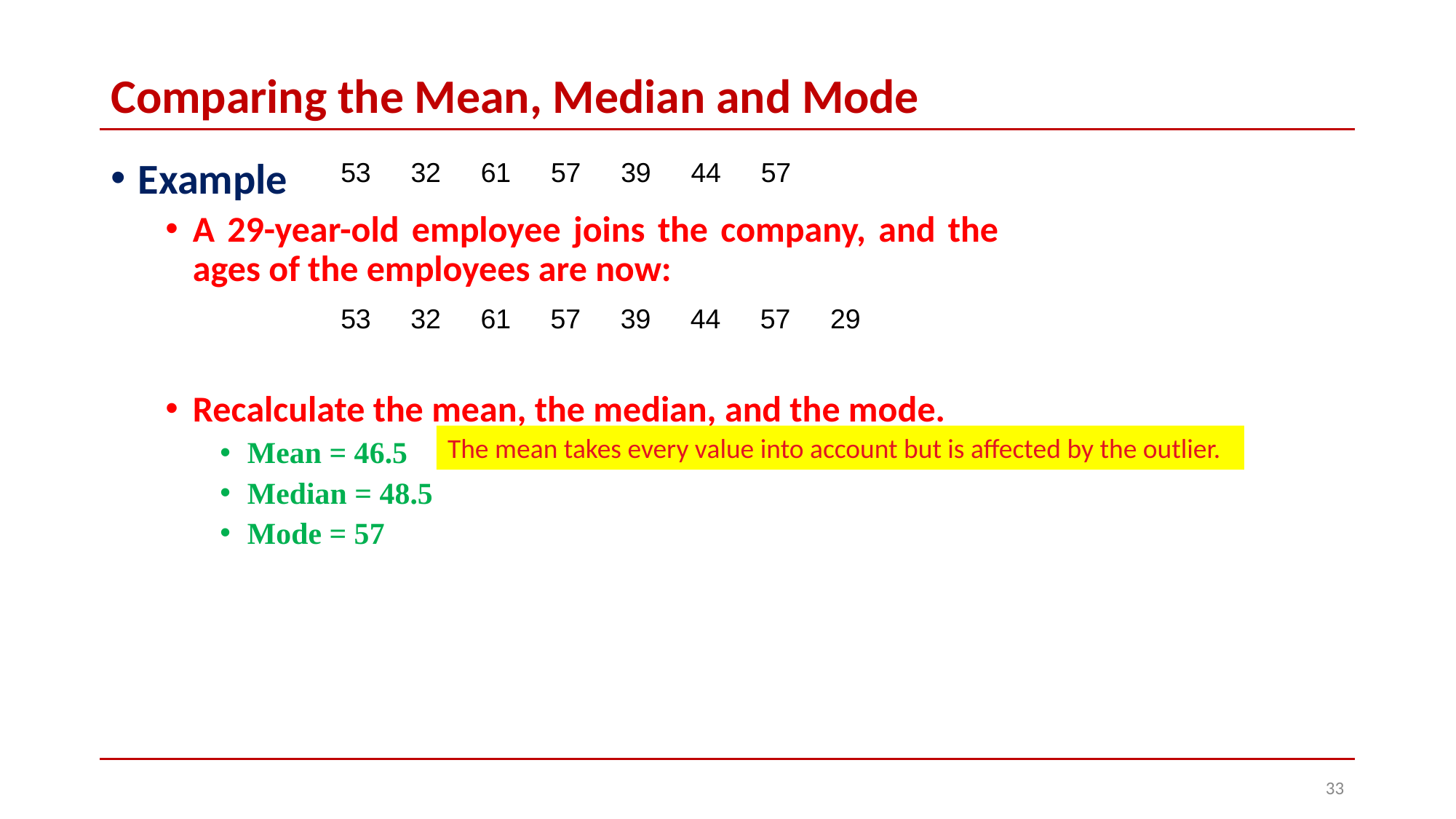

# Comparing the Mean, Median and Mode
Example
A 29-year-old employee joins the company, and the ages of the employees are now:

Recalculate the mean, the median, and the mode.
Mean = 46.5
Median = 48.5
Mode = 57

| 53 | 32 | 61 | 57 | 39 | 44 | 57 |
| --- | --- | --- | --- | --- | --- | --- |
| 53 | 32 | 61 | 57 | 39 | 44 | 57 | 29 |
| --- | --- | --- | --- | --- | --- | --- | --- |
The mean takes every value into account but is affected by the outlier.
33